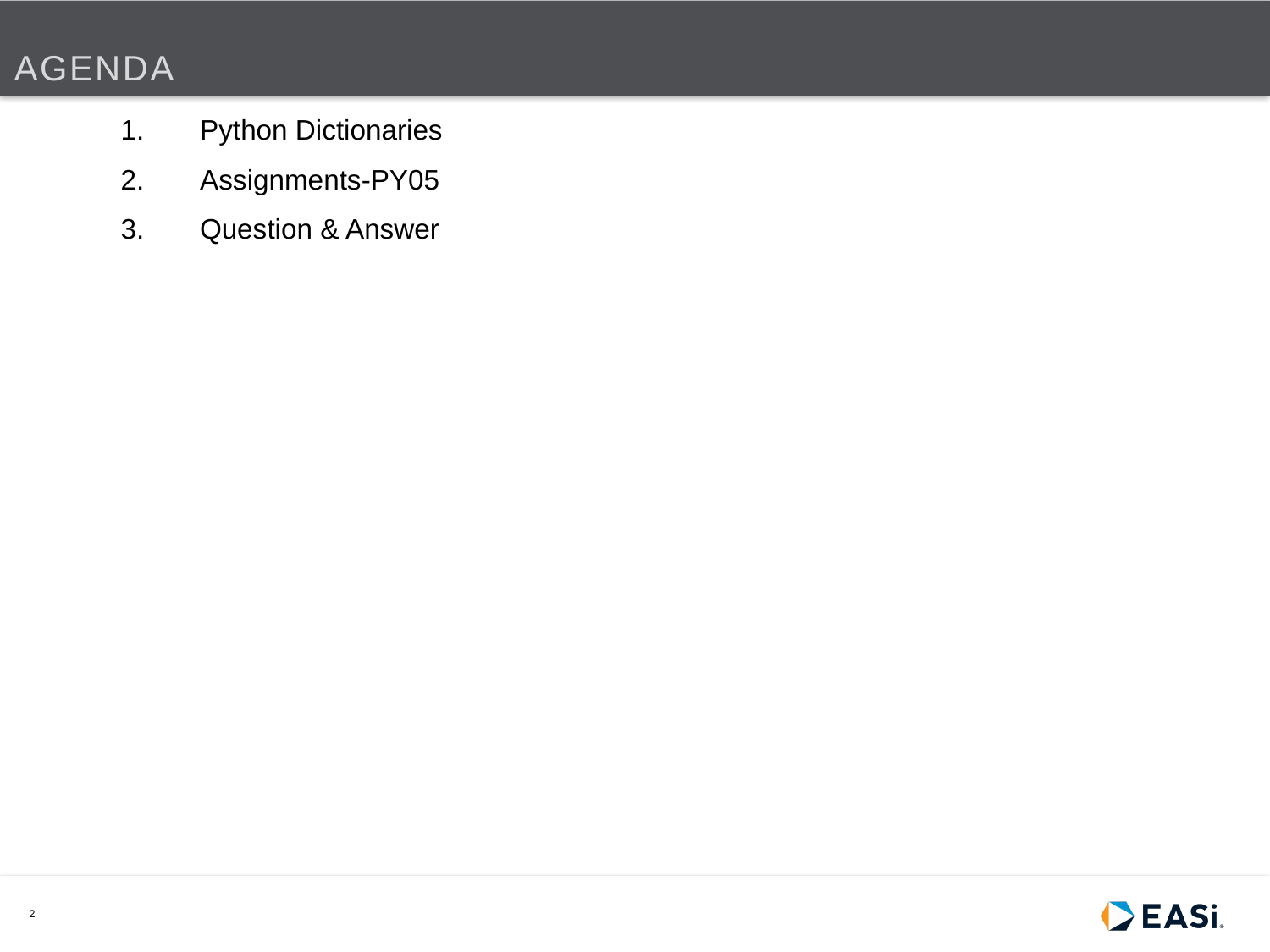

# AGENDA
Python Dictionaries
Assignments-PY05
Question & Answer

2